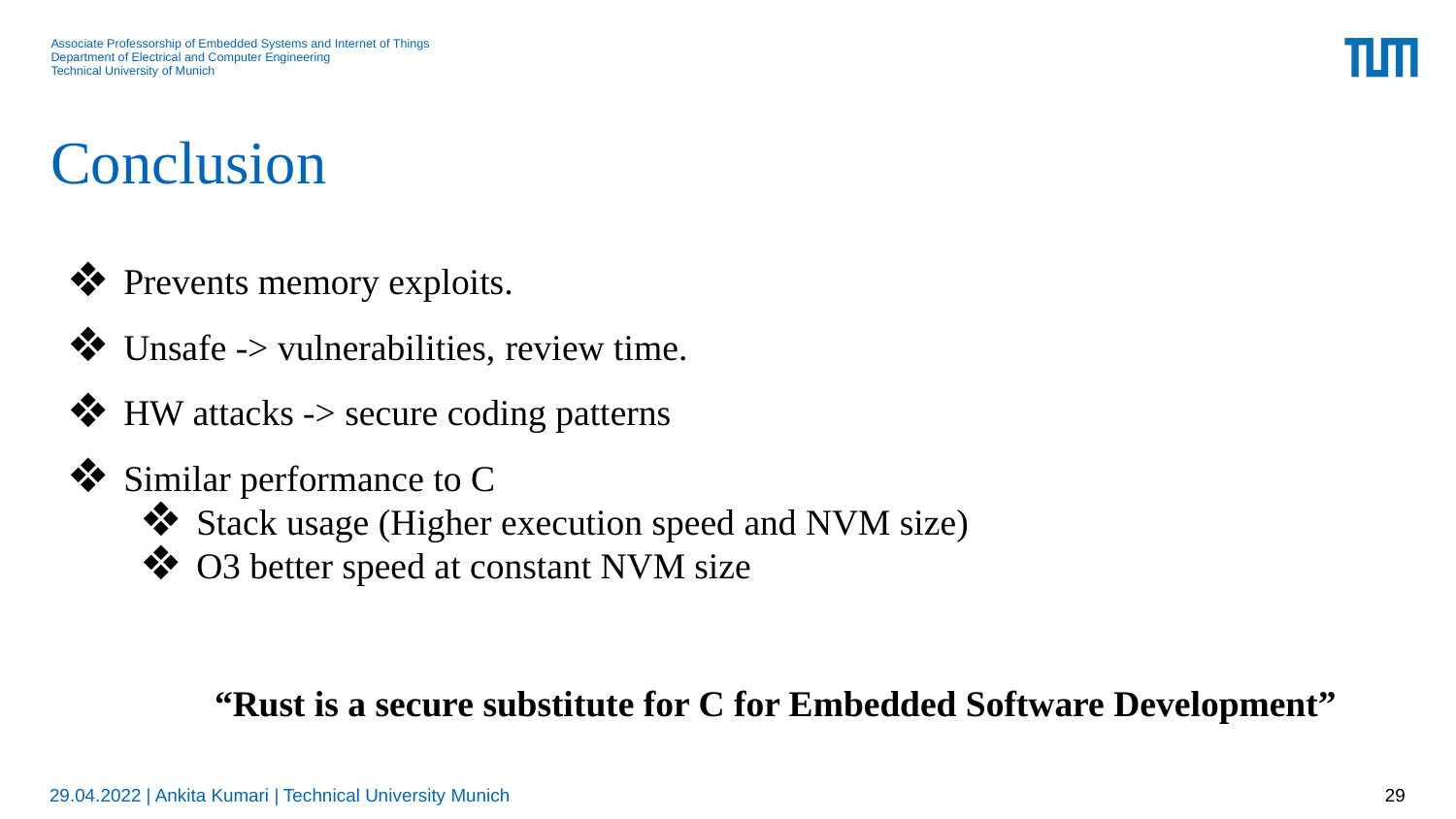

# Conclusion
Prevents memory exploits.
Unsafe -> vulnerabilities, review time.
HW attacks -> secure coding patterns
Similar performance to C
Stack usage (Higher execution speed and NVM size)
O3 better speed at constant NVM size

	“Rust is a secure substitute for C for Embedded Software Development”
29.04.2022 | Ankita Kumari | Technical University Munich
29